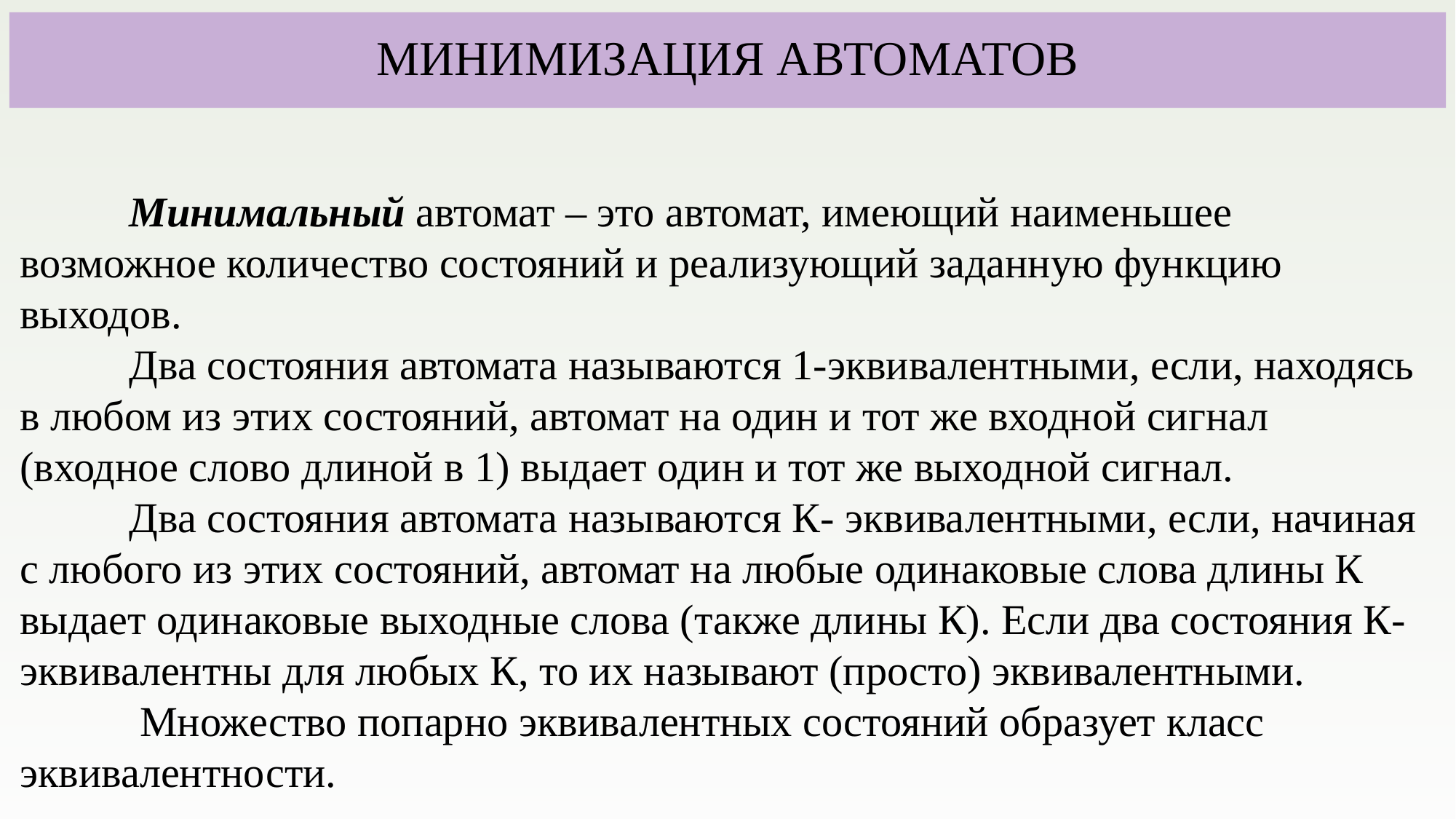

# МИНИМИЗАЦИЯ АВТОМАТОВ

	Минимальный автомат – это автомат, имеющий наименьшее возможное количество состояний и реализующий заданную функцию выходов.
	Два состояния автомата называются 1-эквивалентными, если, находясь в любом из этих состояний, автомат на один и тот же входной сигнал (входное слово длиной в 1) выдает один и тот же выходной сигнал.
	Два состояния автомата называются К- эквивалентными, если, начиная с любого из этих состояний, автомат на любые одинаковые слова длины К выдает одинаковые выходные слова (также длины К). Если два состояния К- эквивалентны для любых К, то их называют (просто) эквивалентными.
	 Множество попарно эквивалентных состояний образует класс эквивалентности.